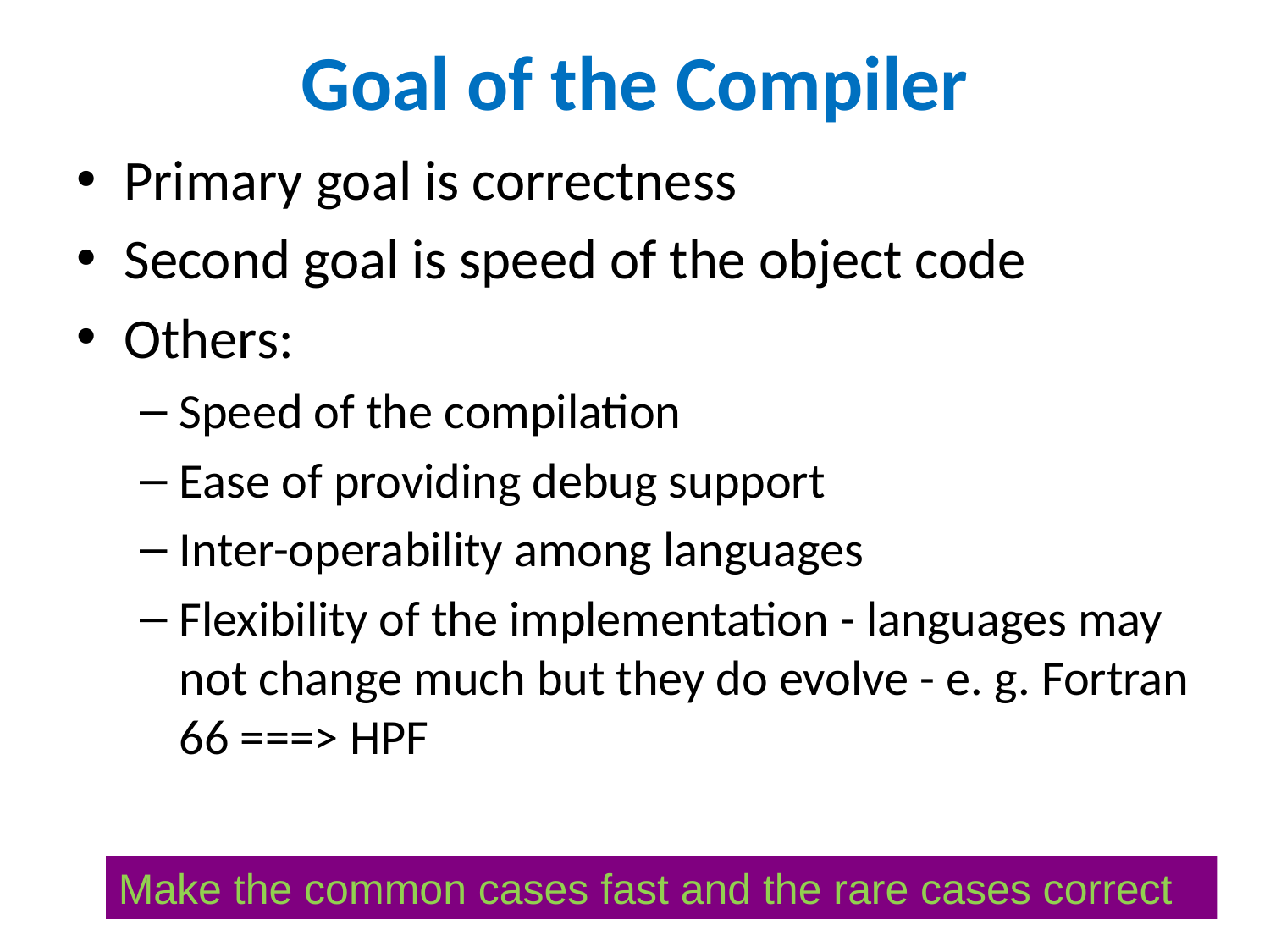

# Goal of the Compiler
Primary goal is correctness
Second goal is speed of the object code
Others:
Speed of the compilation
Ease of providing debug support
Inter-operability among languages
Flexibility of the implementation - languages may not change much but they do evolve - e. g. Fortran 66 ===> HPF
Make the common cases fast and the rare cases correct
17